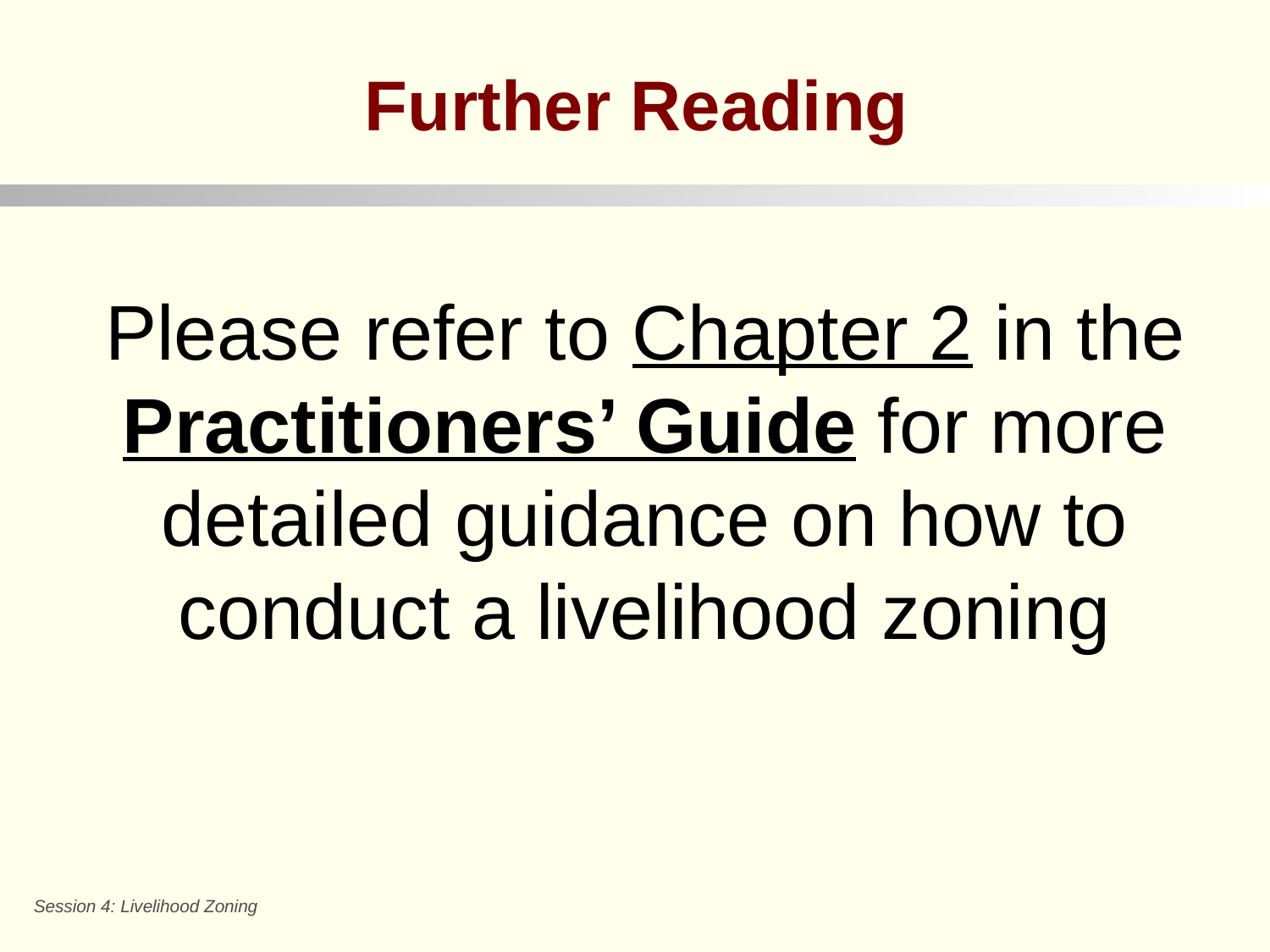

# Further Reading

Please refer to Chapter 2 in the Practitioners’ Guide for more detailed guidance on how to conduct a livelihood zoning
Session 4: Livelihood Zoning